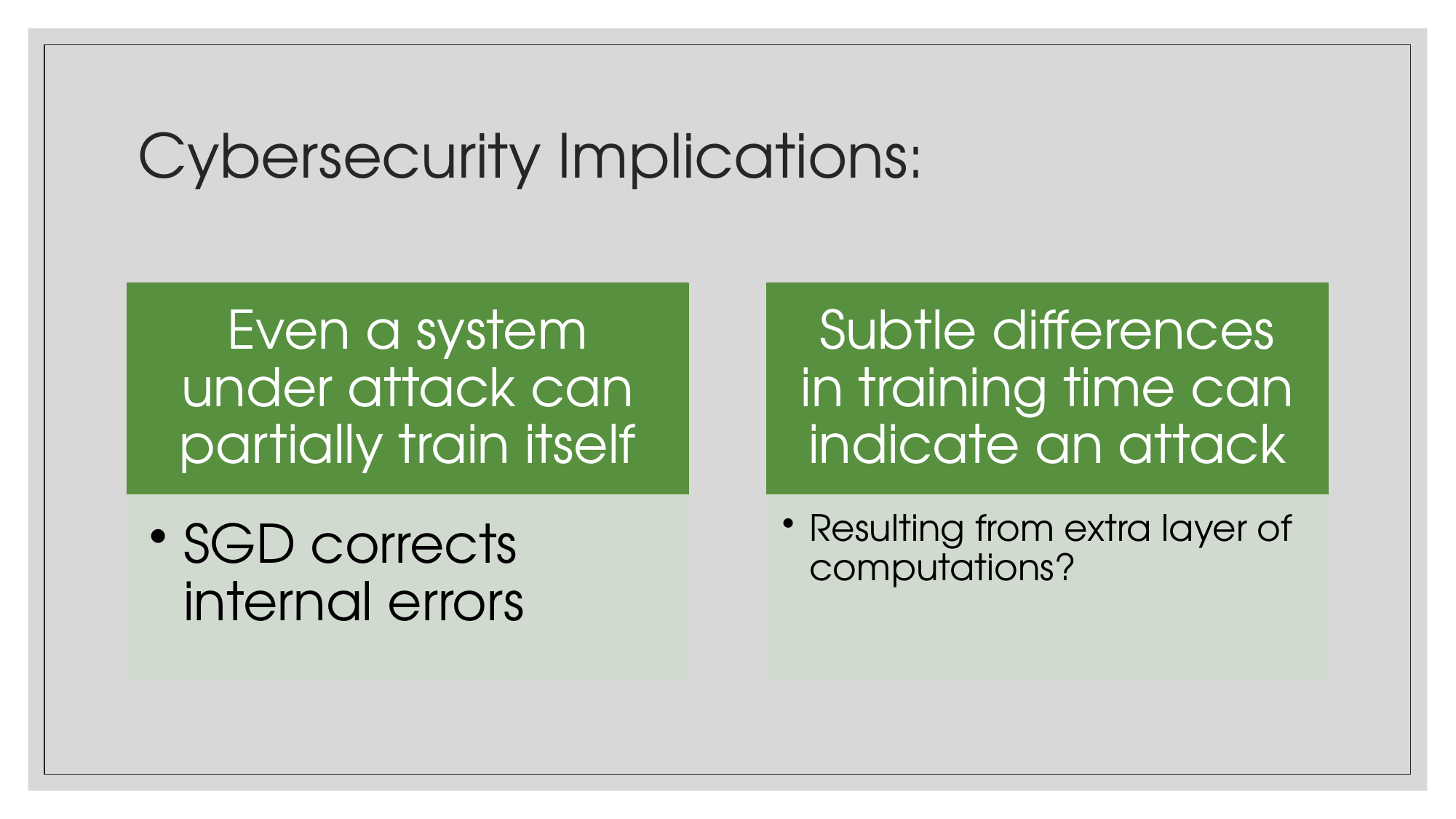

# Cybersecurity Implications:
Even a system under attack can partially train itself
SGD corrects internal errors
Subtle differences in training time can indicate an attack
Resulting from extra layer of computations?